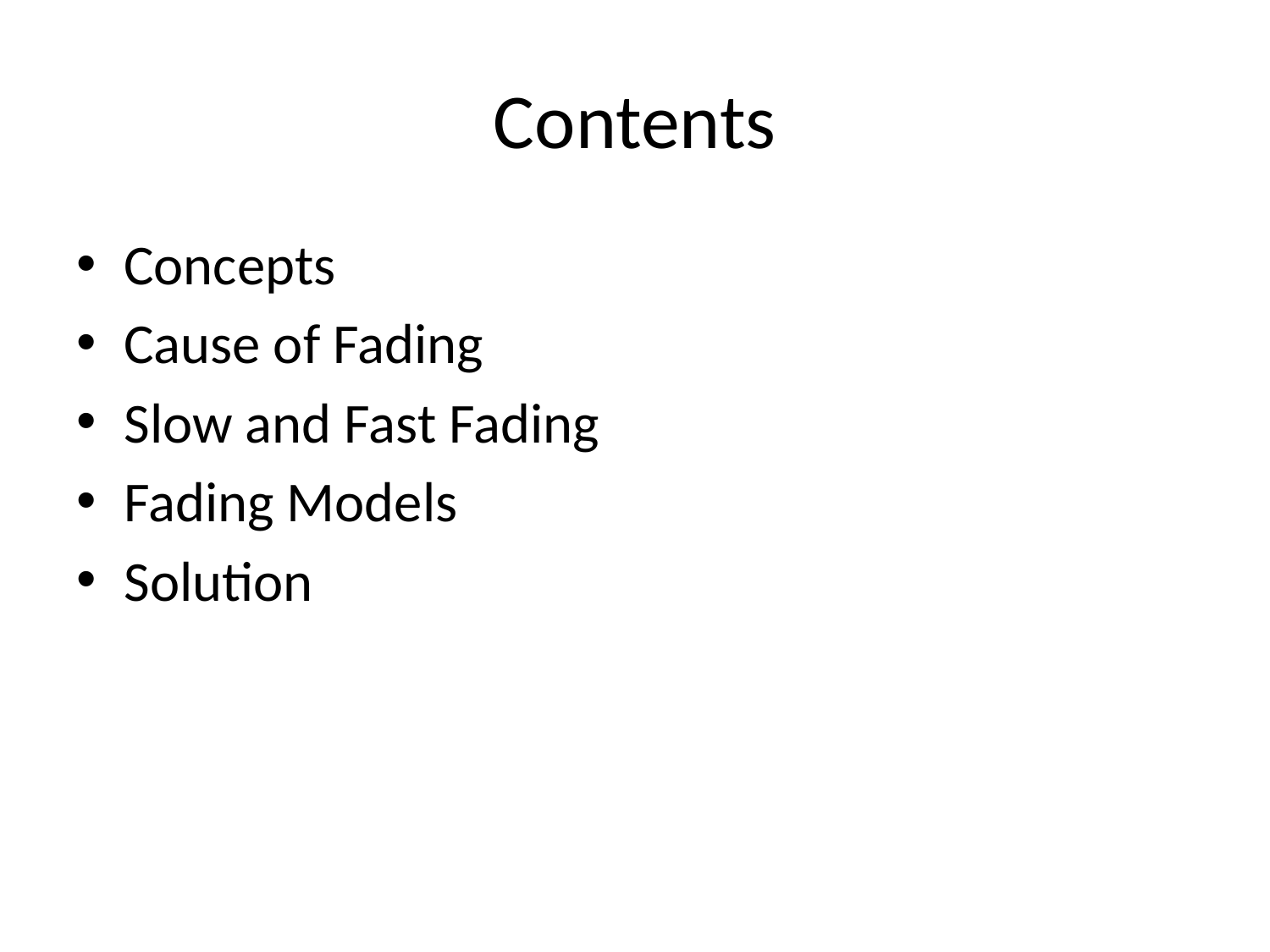

# Contents
Concepts
Cause of Fading
Slow and Fast Fading
Fading Models
Solution